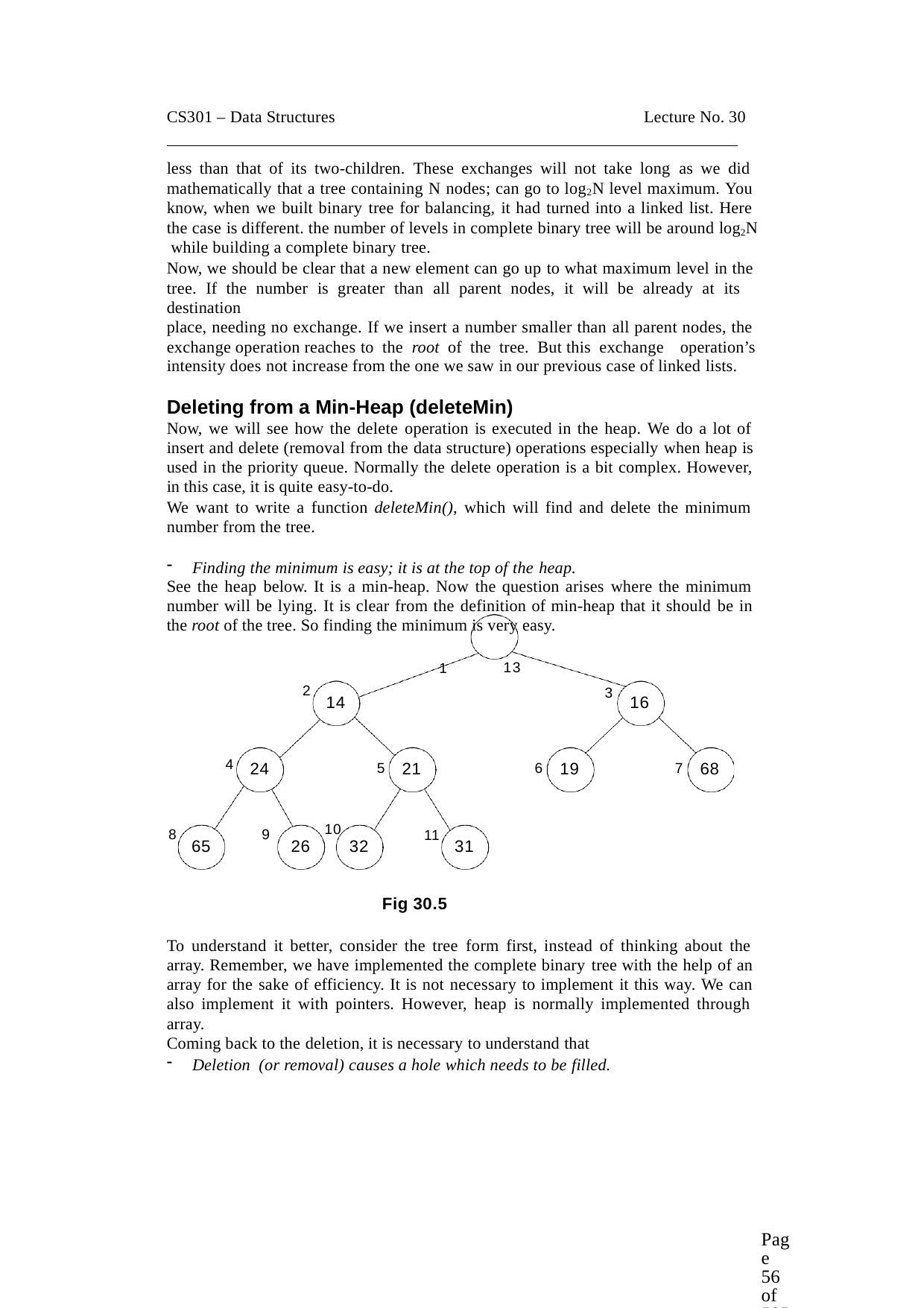

CS301 – Data Structures	Lecture No. 30

less than that of its two-children. These exchanges will not take long as we did  mathematically that a tree containing N nodes; can go to log2N level maximum. You  know, when we built binary tree for balancing, it had turned into a linked list. Here  the case is different. the number of levels in complete binary tree will be around log2N  while building a complete binary tree.
Now, we should be clear that a new element can go up to what maximum level in the  tree. If the number is greater than all parent nodes, it will be already at its   destination
place, needing no exchange. If we insert a number smaller than all parent nodes, the  exchange operation reaches to  the  root  of  the  tree.  But this  exchange   operation’s
intensity does not increase from the one we saw in our previous case of linked lists.

Deleting from a Min-Heap (deleteMin)
Now, we will see how the delete operation is executed in the heap. We do a lot of  insert and delete (removal from the data structure) operations especially when heap is  used in the priority queue. Normally the delete operation is a bit complex. However,  in this case, it is quite easy-to-do.
We want to write a function deleteMin(), which will find and delete the minimum  number from the tree.

Finding the minimum is easy; it is at the top of the heap.
See the heap below. It is a min-heap. Now the question arises where the minimum  number will be lying. It is clear from the definition of min-heap that it should be in  the root of the tree. So finding the minimum is very easy.
1	13

2
3
14
16
4
24
21
19
68
5
6
7
10
32
8
9
11
65
26
31
Fig 30.5

To understand it better, consider the tree form first, instead of thinking about the  array. Remember, we have implemented the complete binary tree with the help of an  array for the sake of efficiency. It is not necessary to implement it this way. We can  also implement it with pointers. However, heap is normally implemented through  array.
Coming back to the deletion, it is necessary to understand that
Deletion  (or removal) causes a hole which needs to be filled.
Page 56 of 505